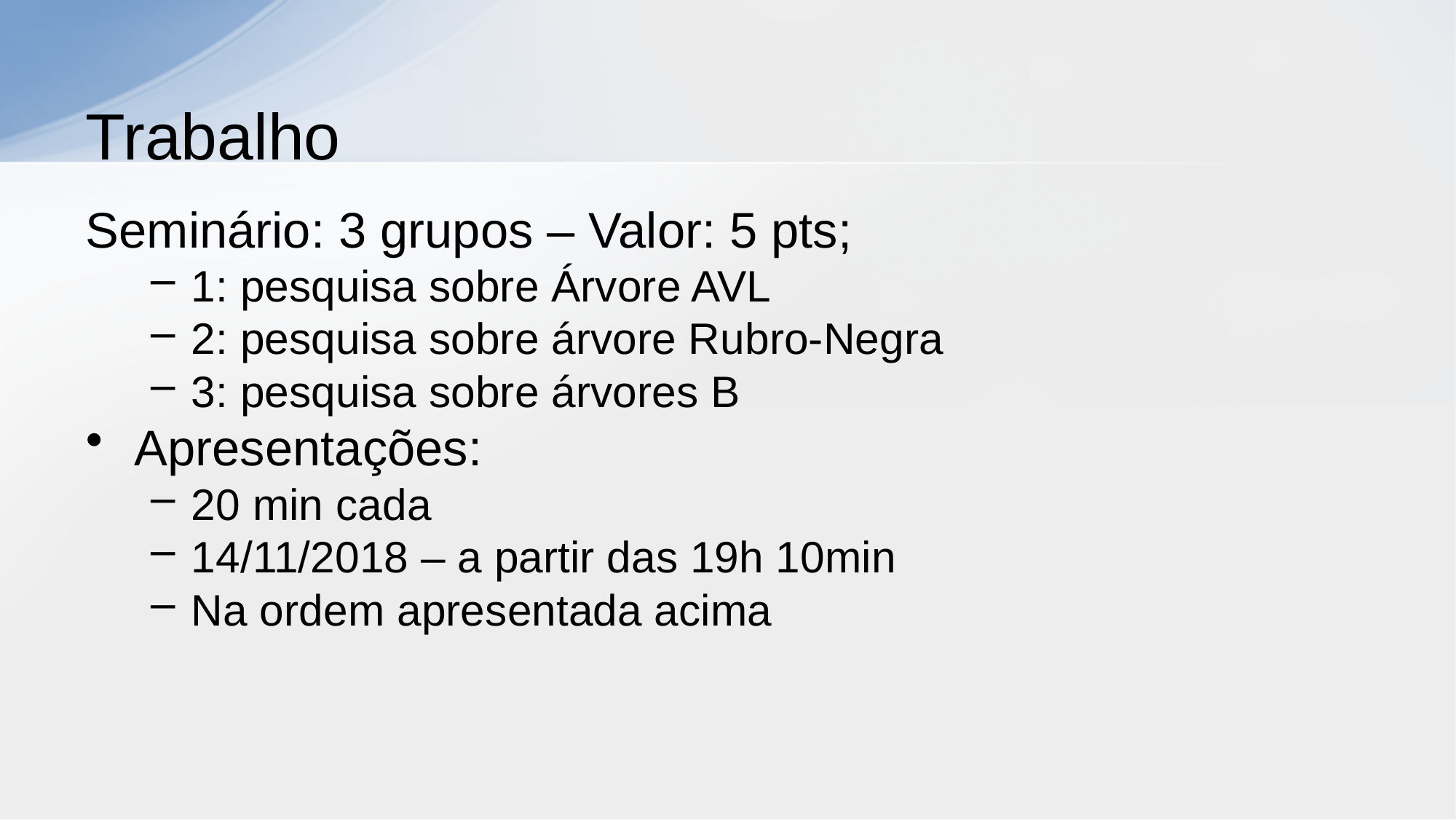

# Trabalho
Seminário: 3 grupos – Valor: 5 pts;
1: pesquisa sobre Árvore AVL
2: pesquisa sobre árvore Rubro-Negra
3: pesquisa sobre árvores B
Apresentações:
20 min cada
14/11/2018 – a partir das 19h 10min
Na ordem apresentada acima